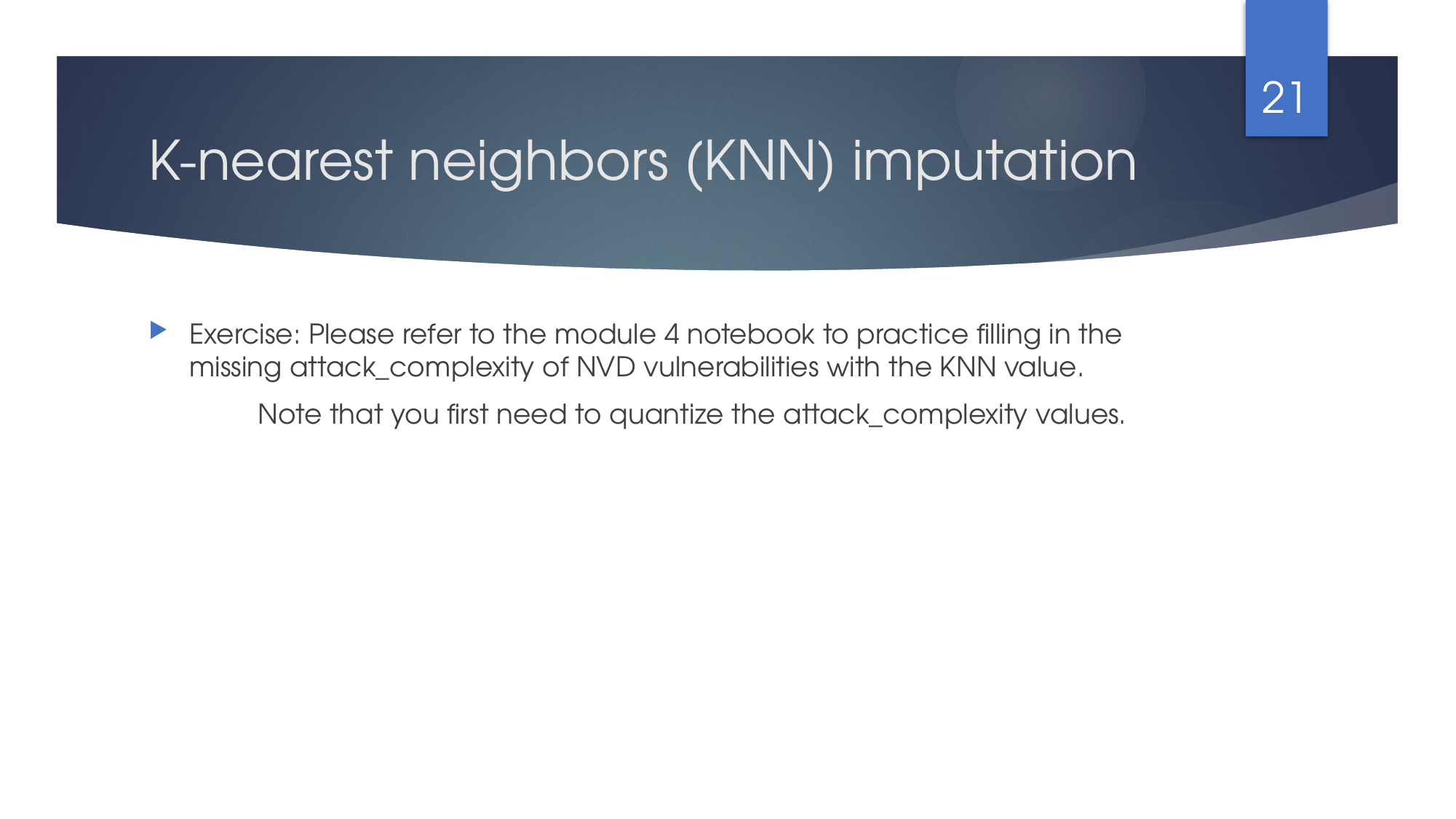

21
# K-nearest neighbors (KNN) imputation
Exercise: Please refer to the module 4 notebook to practice filling in the missing attack_complexity of NVD vulnerabilities with the KNN value.
	Note that you first need to quantize the attack_complexity values.